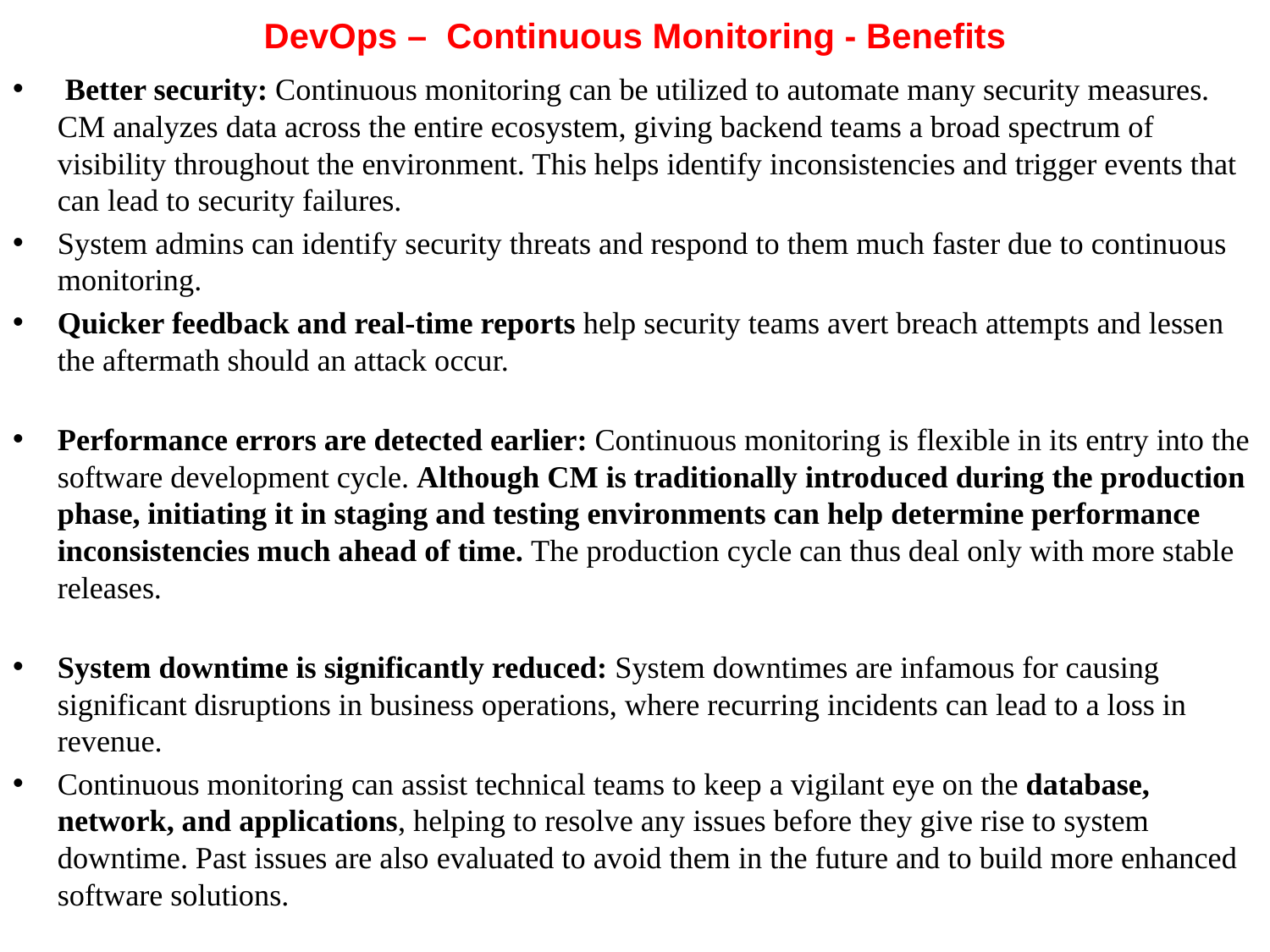

# DevOps –  Continuous Monitoring - Benefits
 Better security: Continuous monitoring can be utilized to automate many security measures. CM analyzes data across the entire ecosystem, giving backend teams a broad spectrum of visibility throughout the environment. This helps identify inconsistencies and trigger events that can lead to security failures.
System admins can identify security threats and respond to them much faster due to continuous monitoring.
Quicker feedback and real-time reports help security teams avert breach attempts and lessen the aftermath should an attack occur.
Performance errors are detected earlier: Continuous monitoring is flexible in its entry into the software development cycle. Although CM is traditionally introduced during the production phase, initiating it in staging and testing environments can help determine performance inconsistencies much ahead of time. The production cycle can thus deal only with more stable releases.
System downtime is significantly reduced: System downtimes are infamous for causing significant disruptions in business operations, where recurring incidents can lead to a loss in revenue.
Continuous monitoring can assist technical teams to keep a vigilant eye on the database, network, and applications, helping to resolve any issues before they give rise to system downtime. Past issues are also evaluated to avoid them in the future and to build more enhanced software solutions.